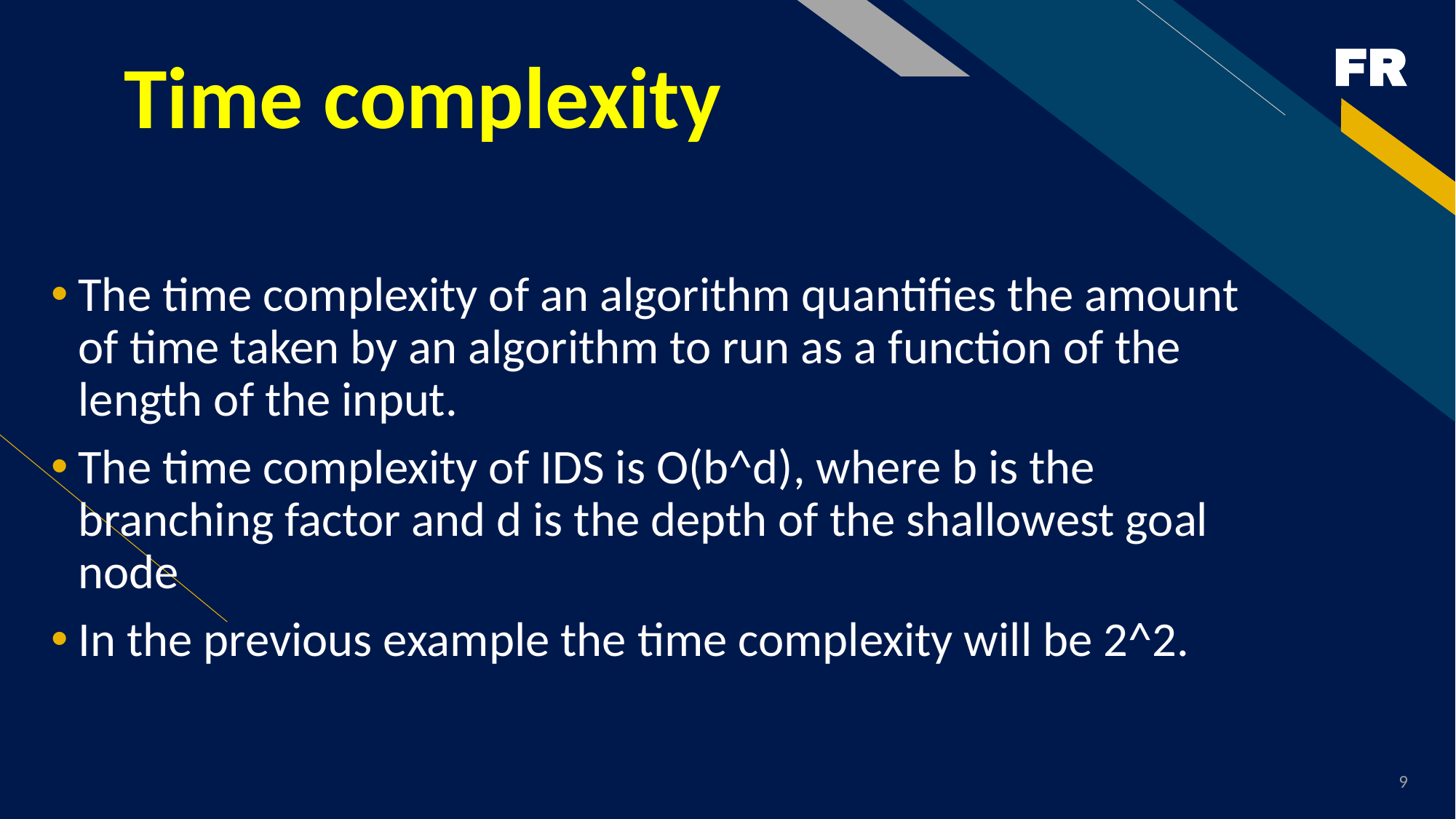

# Time complexity
The time complexity of an algorithm quantifies the amount of time taken by an algorithm to run as a function of the length of the input.
The time complexity of IDS is O(b^d), where b is the branching factor and d is the depth of the shallowest goal node
In the previous example the time complexity will be 2^2.

9